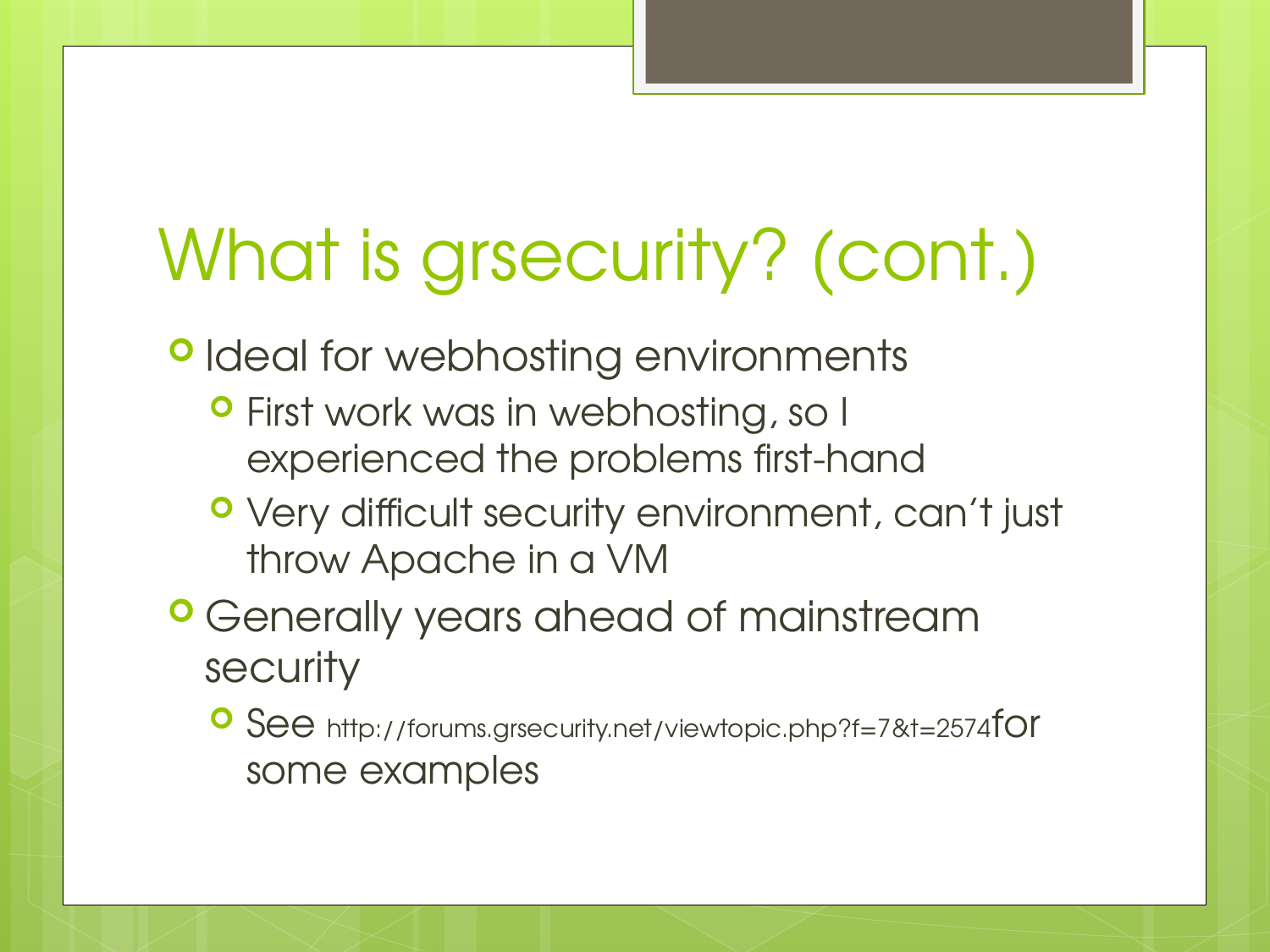

# What is grsecurity? (cont.)
Ideal for webhosting environments
First work was in webhosting, so I experienced the problems first-hand
Very difficult security environment, can’t just throw Apache in a VM
Generally years ahead of mainstream security
See http://forums.grsecurity.net/viewtopic.php?f=7&t=2574for some examples